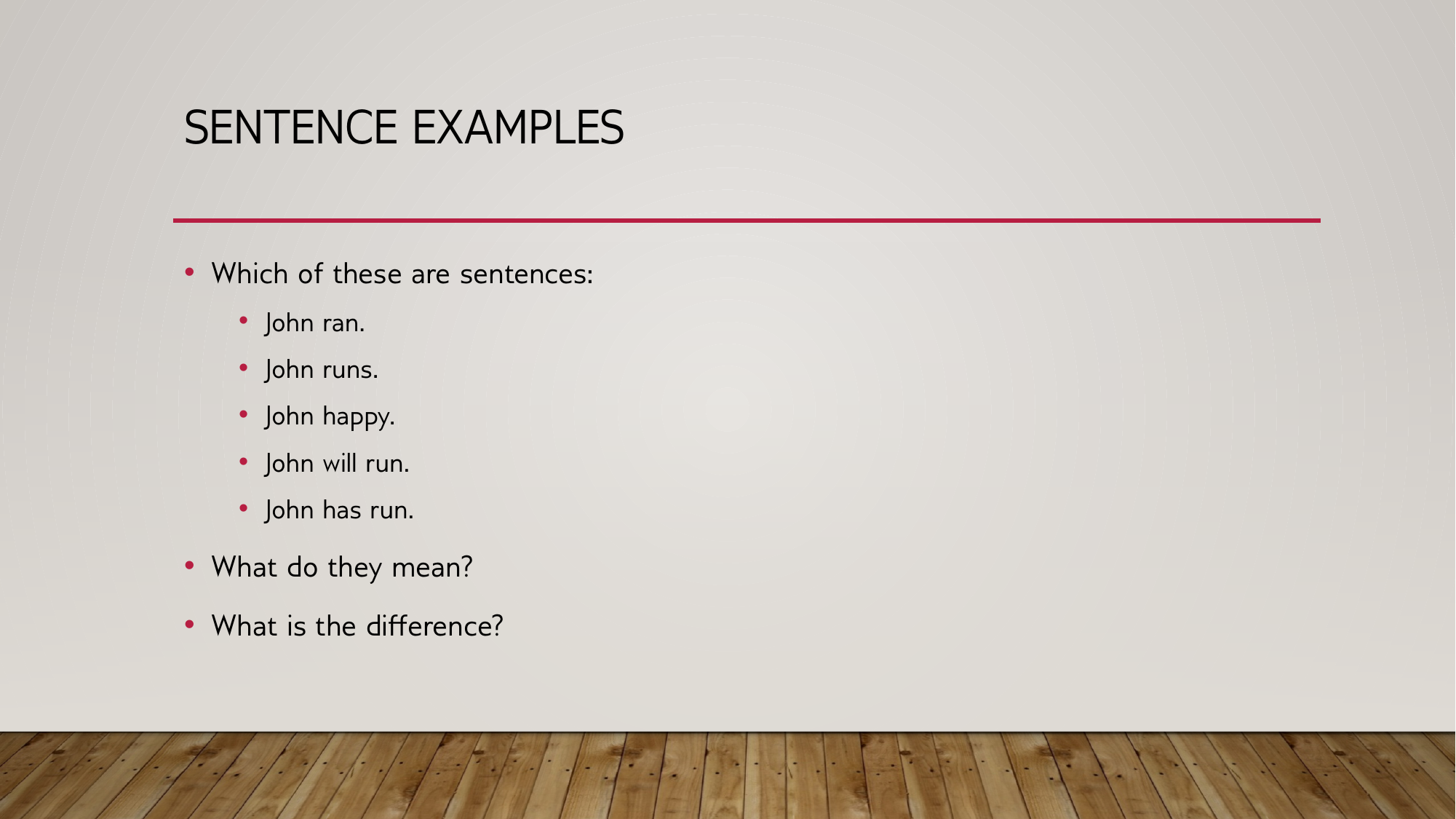

# Sentence examples
Which of these are sentences:
John ran.
John runs.
John happy.
John will run.
John has run.
What do they mean?
What is the difference?